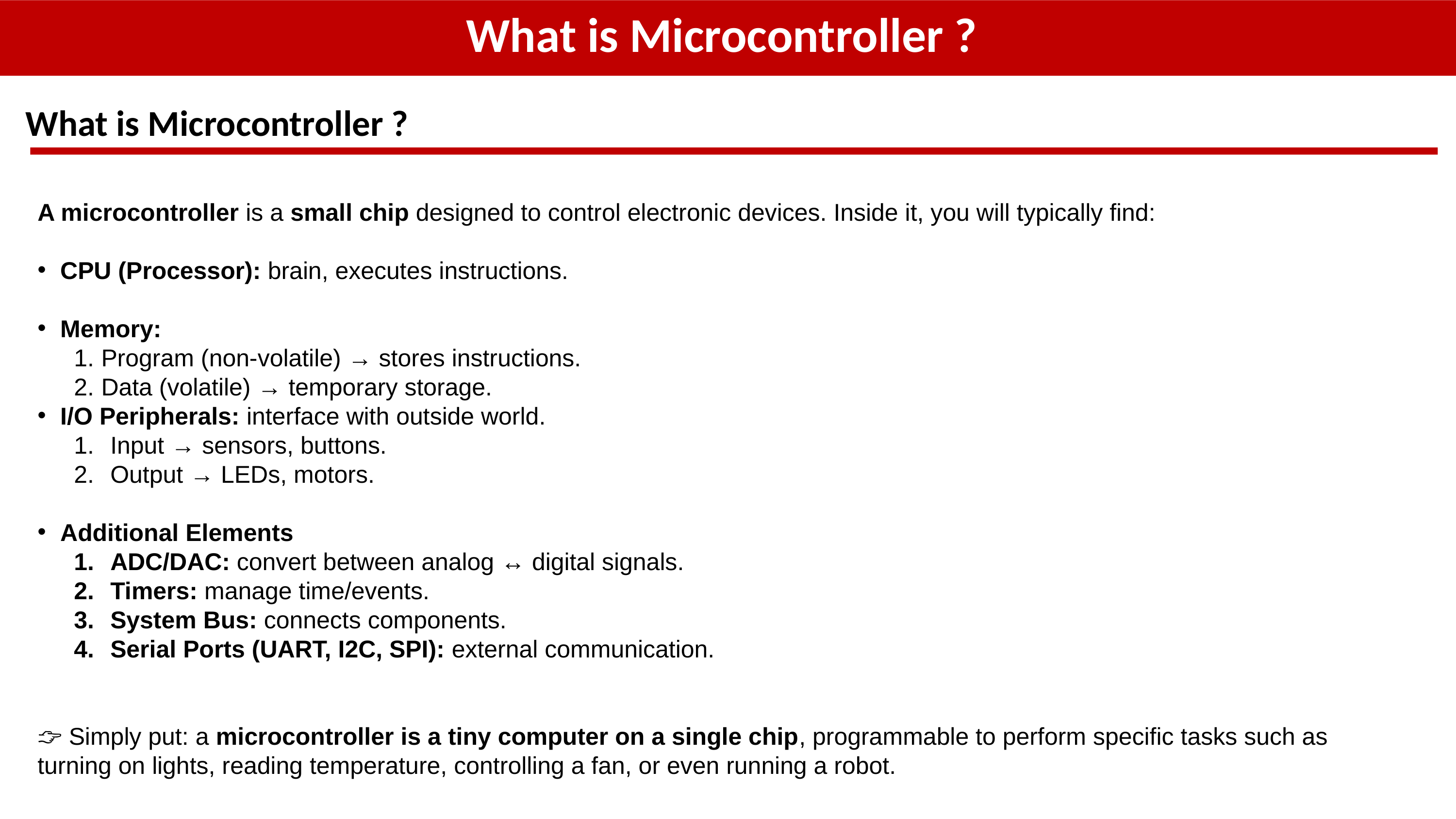

What is Microcontroller ?

What is Microcontroller ?

A microcontroller is a small chip designed to control electronic devices. Inside it, you will typically find:

CPU (Processor): brain, executes instructions.

Memory:
Program (non-volatile) → stores instructions.
Data (volatile) → temporary storage.
I/O Peripherals: interface with outside world.
Input → sensors, buttons.
Output → LEDs, motors.

Additional Elements
ADC/DAC: convert between analog ↔ digital signals.
Timers: manage time/events.
System Bus: connects components.
Serial Ports (UART, I2C, SPI): external communication.

👉 Simply put: a microcontroller is a tiny computer on a single chip, programmable to perform specific tasks such as turning on lights, reading temperature, controlling a fan, or even running a robot.